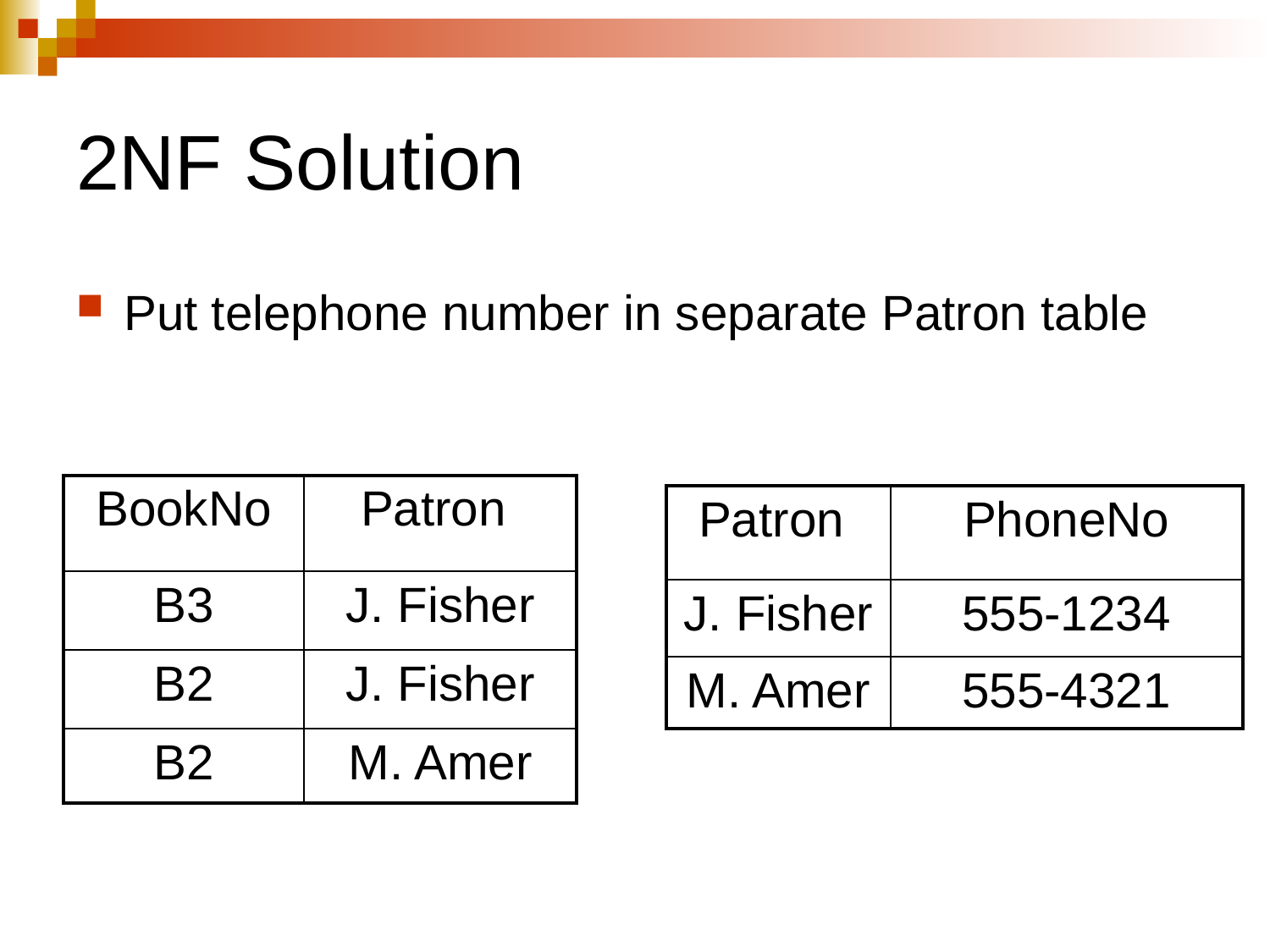

2NF Solution
Put telephone number in separate Patron table
| BookNo | Patron |
| --- | --- |
| B3 | J. Fisher |
| B2 | J. Fisher |
| B2 | M. Amer |
| Patron | PhoneNo |
| --- | --- |
| J. Fisher | 555-1234 |
| M. Amer | 555-4321 |